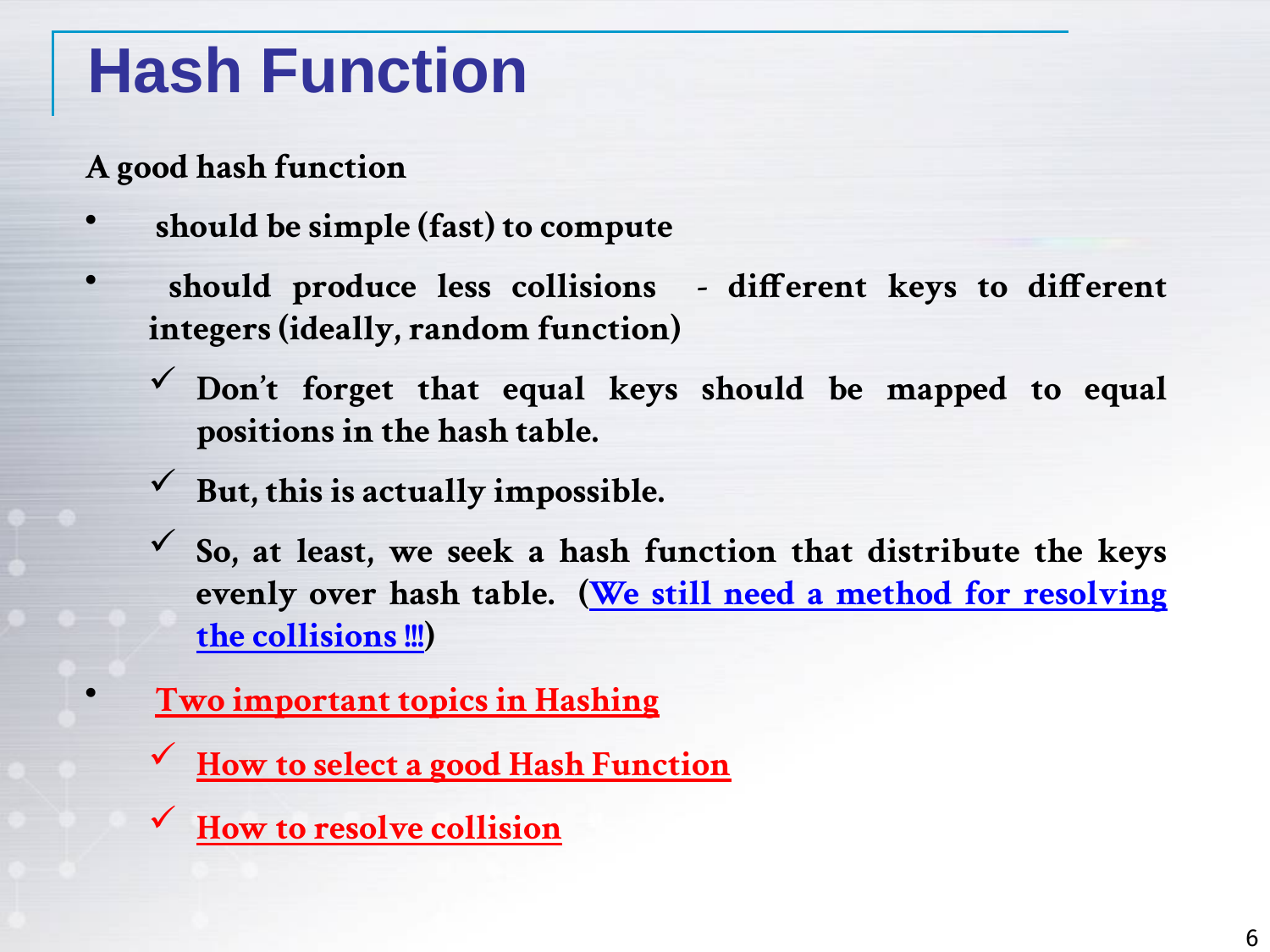

Hash Function
A good hash function
 should be simple (fast) to compute
 should produce less collisions  - different keys to different integers (ideally, random function)
Don’t forget that equal keys should be mapped to equal positions in the hash table.
But, this is actually impossible.
So, at least, we seek a hash function that distribute the keys evenly over hash table.  (We still need a method for resolving the collisions !!!)
 Two important topics in Hashing
How to select a good Hash Function
How to resolve collision
6